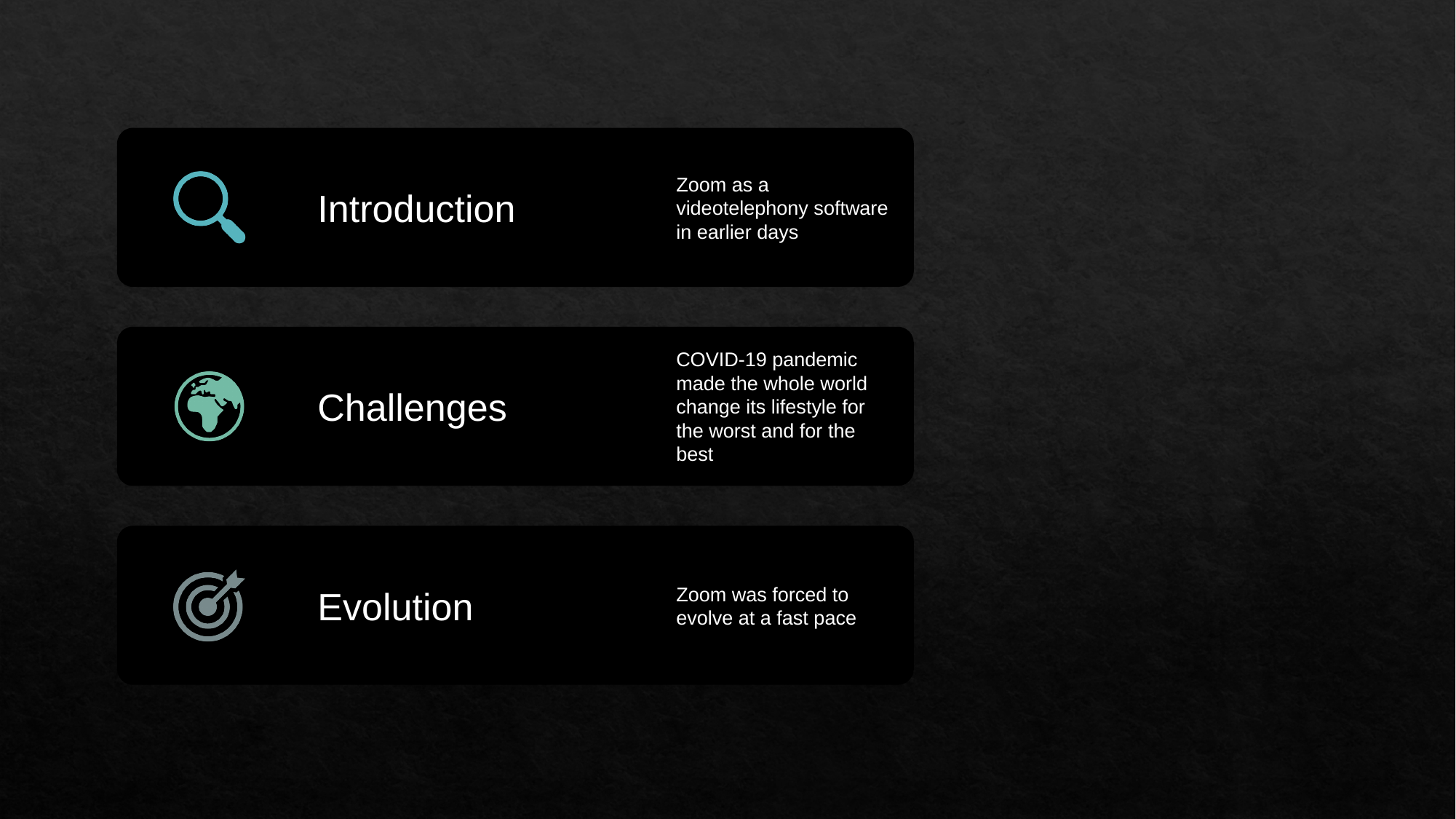

Introduction
Zoom as a videotelephony software in earlier days
Challenges
COVID-19 pandemic made the whole world change its lifestyle for the worst and for the best
Evolution
Zoom was forced to evolve at a fast pace